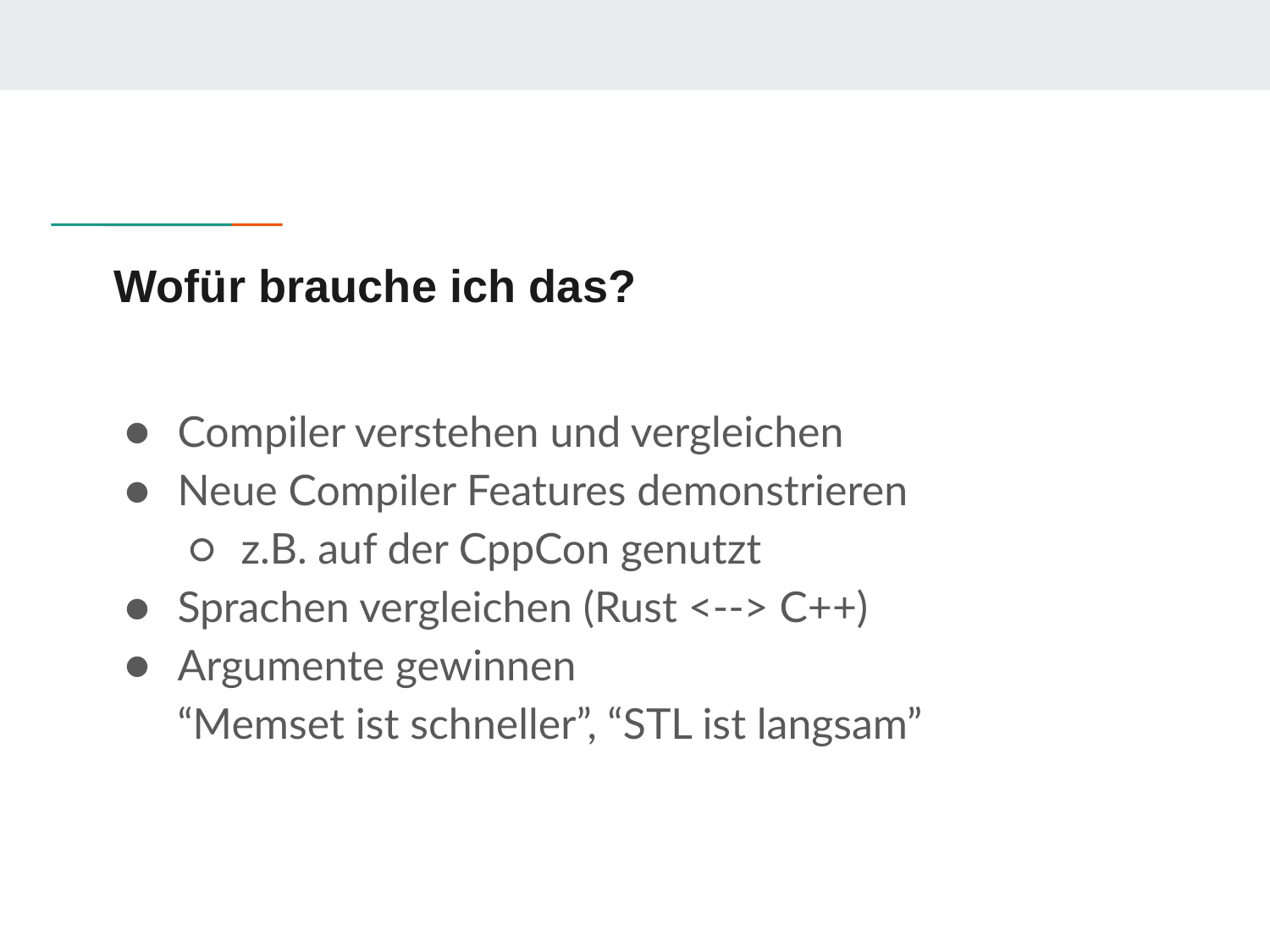

# Wofür brauche ich das?
Compiler verstehen und vergleichen
Neue Compiler Features demonstrieren
z.B. auf der CppCon genutzt
Sprachen vergleichen (Rust <--> C++)
Argumente gewinnen
“Memset ist schneller”, “STL ist langsam”